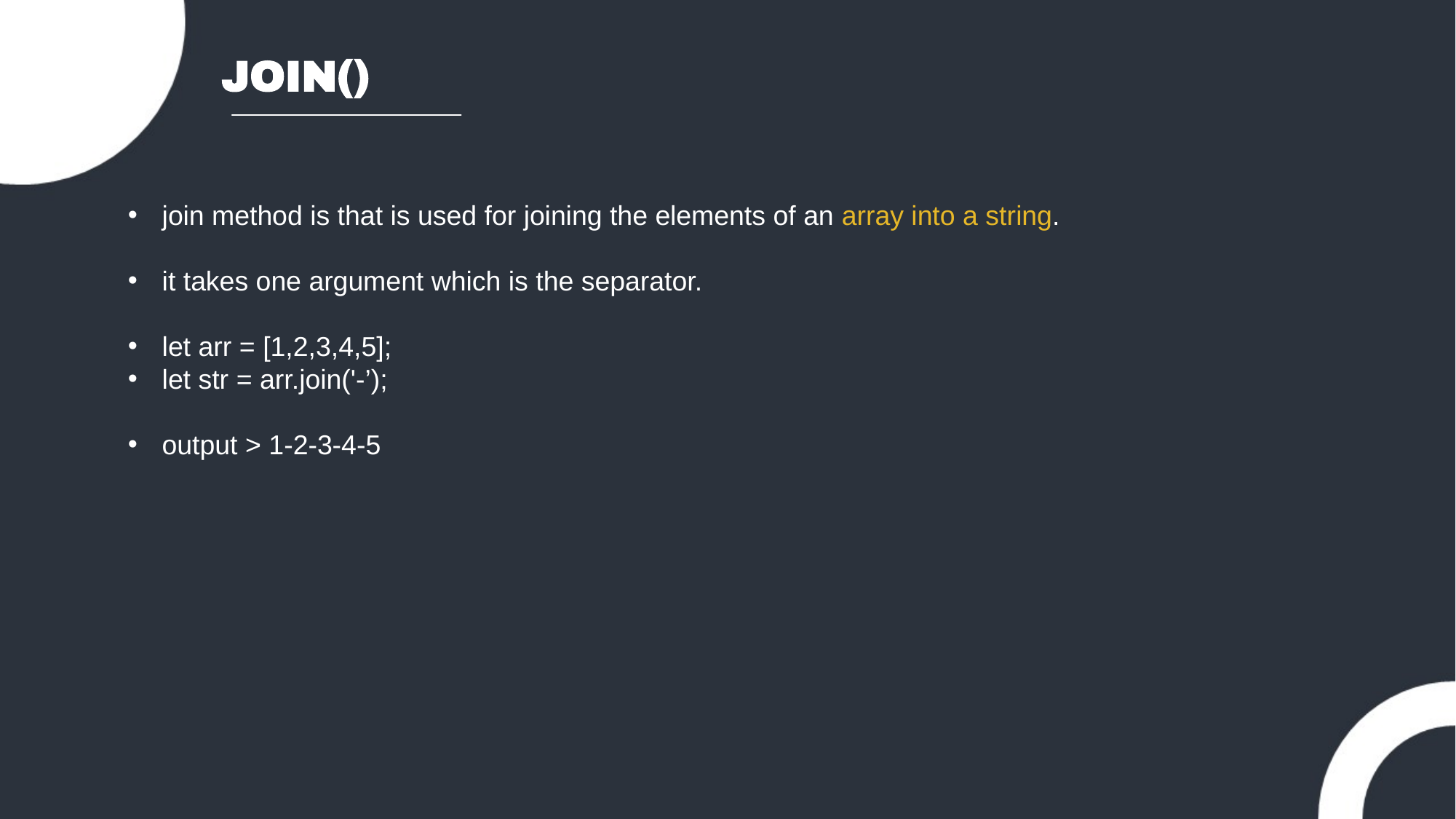

JOIN()
join method is that is used for joining the elements of an array into a string.

it takes one argument which is the separator.

let arr = [1,2,3,4,5];
let str = arr.join('-’);

output > 1-2-3-4-5